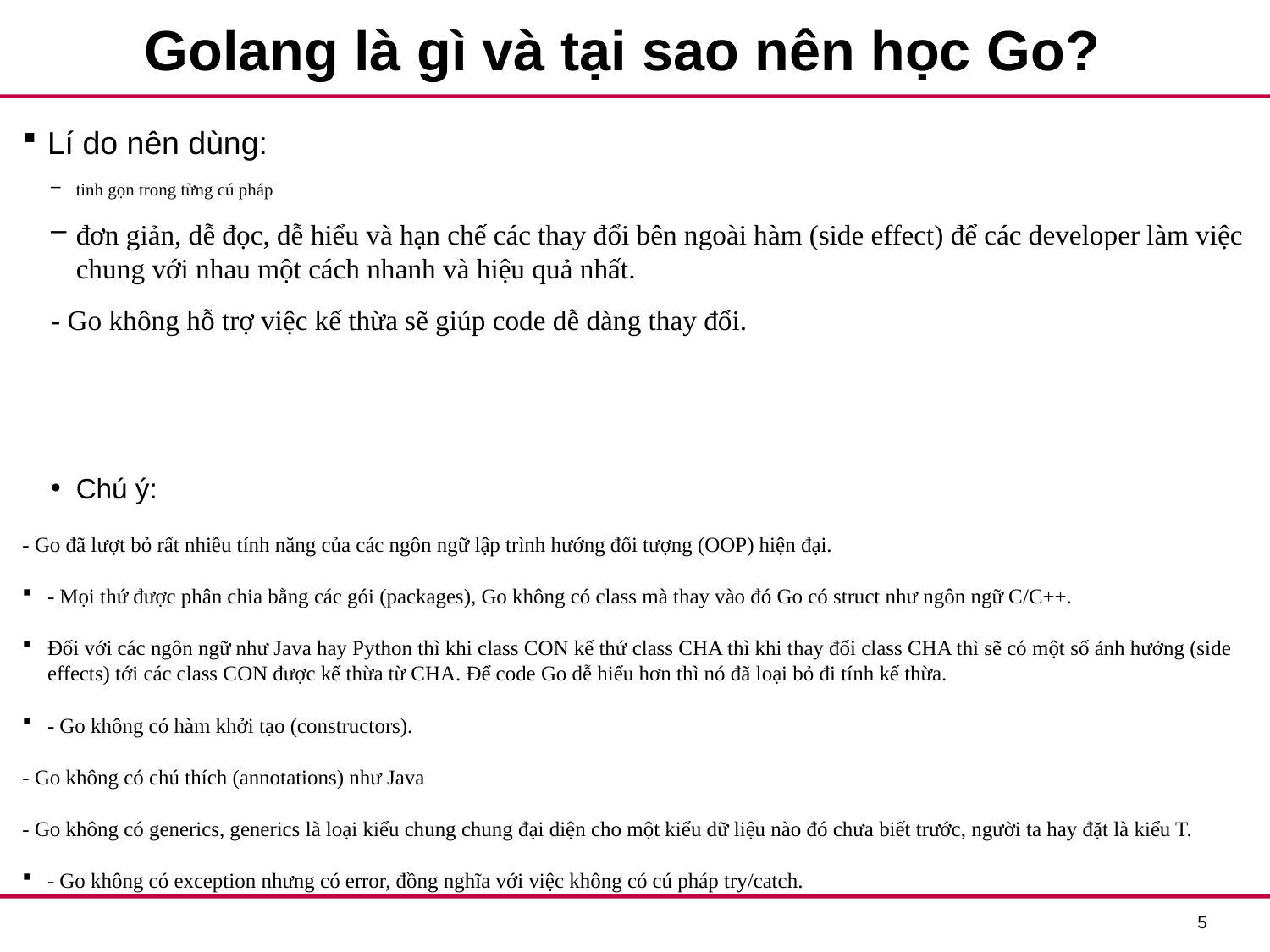

# Golang là gì và tại sao nên học Go?
Lí do nên dùng:
tinh gọn trong từng cú pháp
đơn giản, dễ đọc, dễ hiểu và hạn chế các thay đổi bên ngoài hàm (side effect) để các developer làm việc chung với nhau một cách nhanh và hiệu quả nhất.
- Go không hỗ trợ việc kế thừa sẽ giúp code dễ dàng thay đổi.

Chú ý:
- Go đã lượt bỏ rất nhiều tính năng của các ngôn ngữ lập trình hướng đối tượng (OOP) hiện đại.
- Mọi thứ được phân chia bằng các gói (packages), Go không có class mà thay vào đó Go có struct như ngôn ngữ C/C++.
Đối với các ngôn ngữ như Java hay Python thì khi class CON kế thứ class CHA thì khi thay đổi class CHA thì sẽ có một số ảnh hưởng (side effects) tới các class CON được kế thừa từ CHA. Để code Go dễ hiểu hơn thì nó đã loại bỏ đi tính kế thừa.
- Go không có hàm khởi tạo (constructors).
- Go không có chú thích (annotations) như Java
- Go không có generics, generics là loại kiểu chung chung đại diện cho một kiểu dữ liệu nào đó chưa biết trước, người ta hay đặt là kiểu T.
- Go không có exception nhưng có error, đồng nghĩa với việc không có cú pháp try/catch.

5